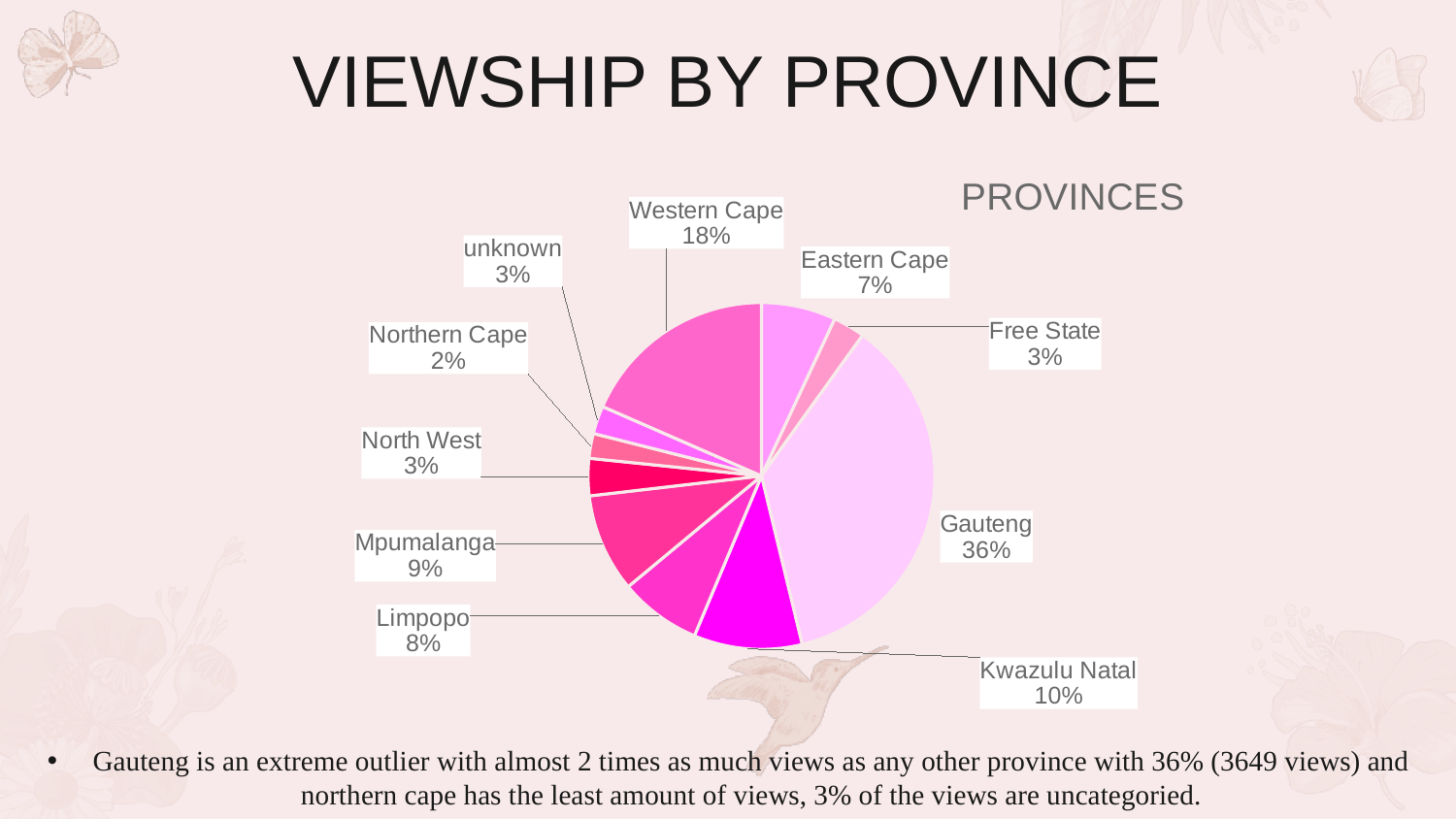

# VIEWSHIP BY PROVINCE

### Chart:  PROVINCES

| Category | Total |
|---|---|
| Eastern Cape | 699.0 |
| Free State | 299.0 |
| Gauteng | 3649.0 |
| Kwazulu Natal | 1015.0 |
| Limpopo | 768.0 |
| Mpumalanga | 924.0 |
| North West | 349.0 |
| Northern Cape | 233.0 |
| unknown | 263.0 |
| Western Cape | 1854.0 |
Gauteng is an extreme outlier with almost 2 times as much views as any other province with 36% (3649 views) and northern cape has the least amount of views, 3% of the views are uncategoried.